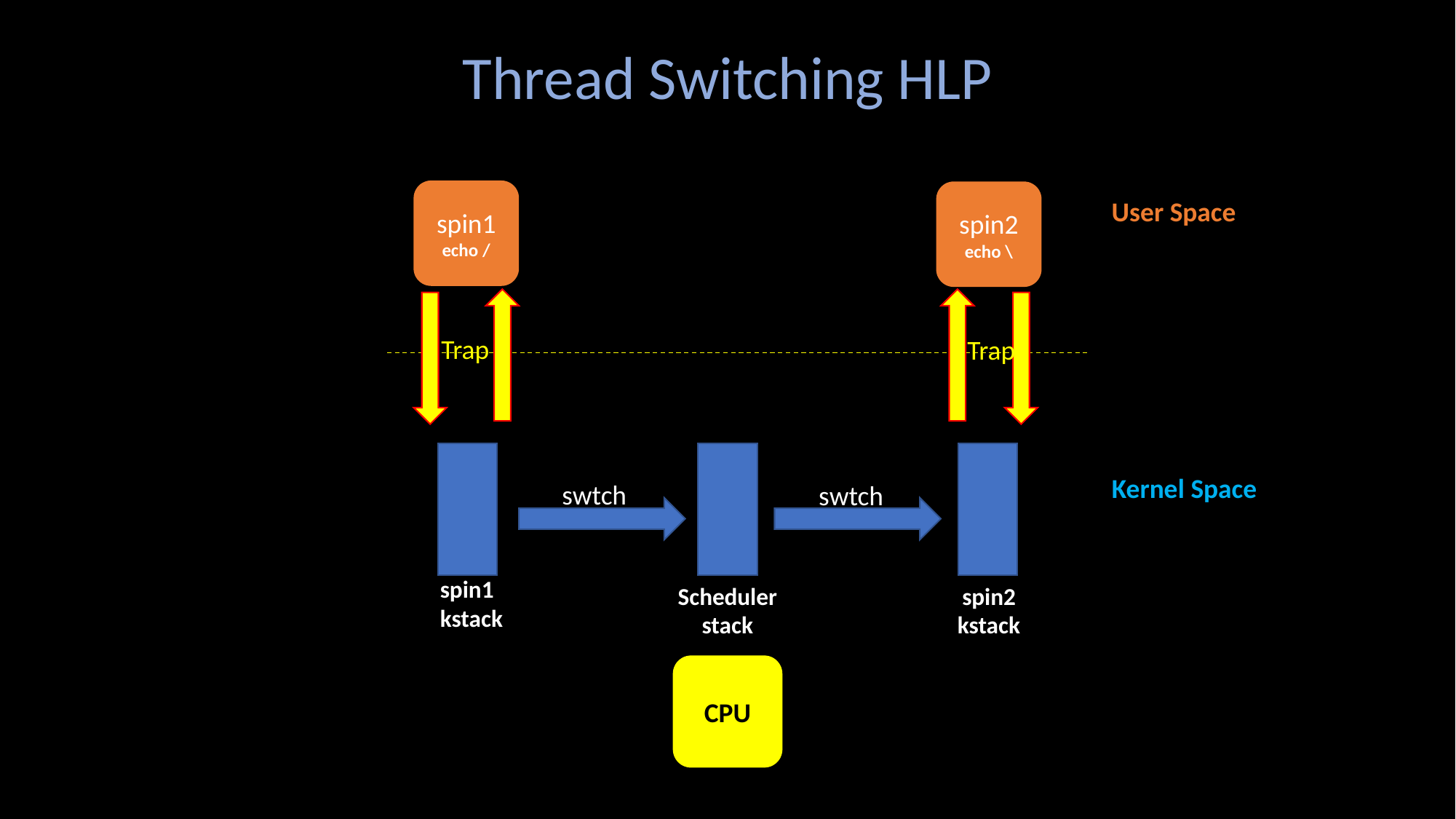

Thread Switching HLP
spin1
echo /
spin2
echo \
User Space

Trap
Trap

Kernel Space
swtch
swtch

spin1
kstack
Scheduler
stack
spin2
kstack
CPU